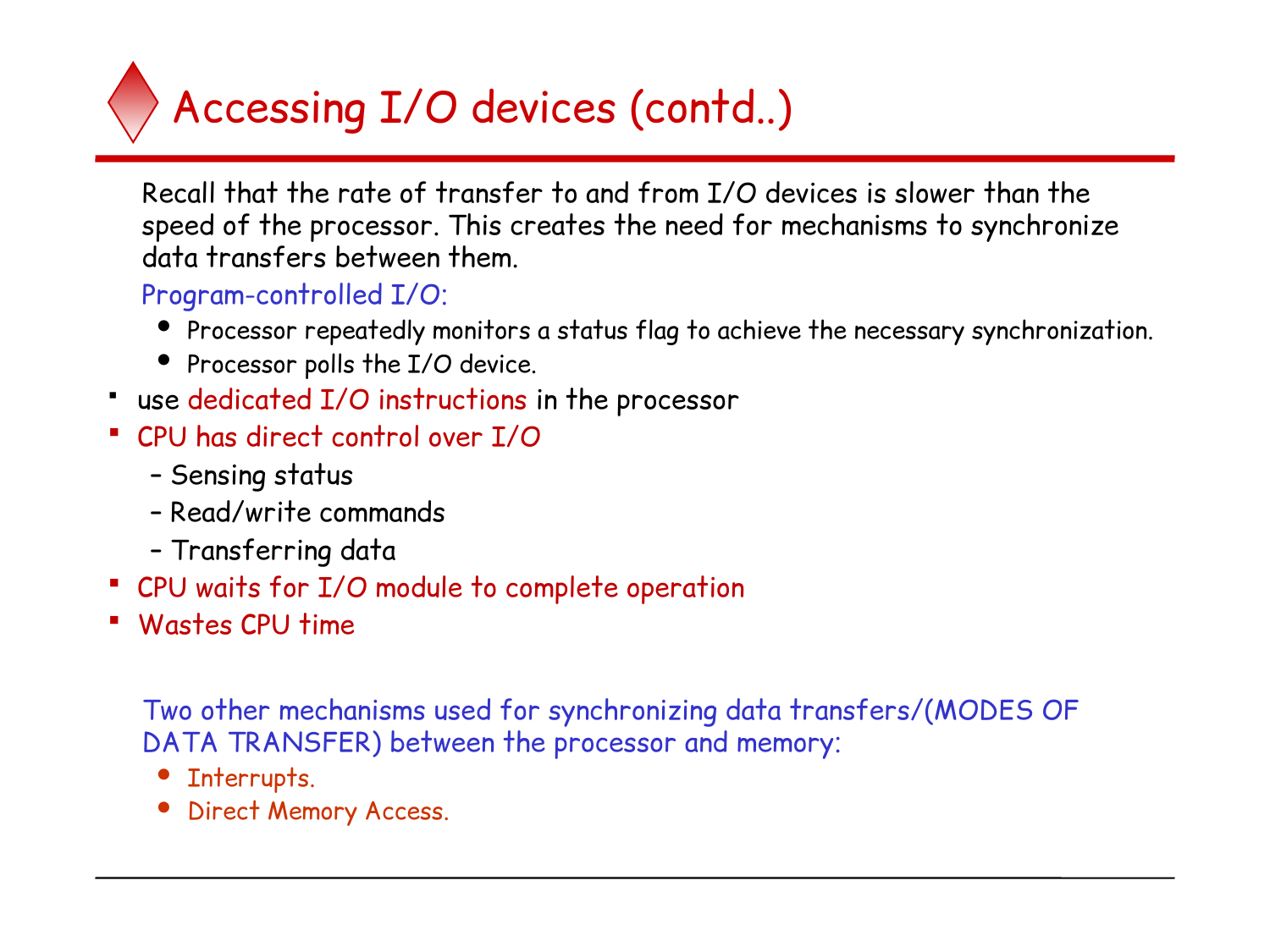

# Accessing I/O devices (contd..)
Recall that the rate of transfer to and from I/O devices is slower than the speed of the processor. This creates the need for mechanisms to synchronize data transfers between them.
Program-controlled I/O:
Processor repeatedly monitors a status flag to achieve the necessary synchronization.
Processor polls the I/O device.
use dedicated I/O instructions in the processor
CPU has direct control over I/O
– Sensing status
– Read/write commands
– Transferring data
CPU waits for I/O module to complete operation
Wastes CPU time

Two other mechanisms used for synchronizing data transfers/(MODES OF DATA TRANSFER) between the processor and memory:
Interrupts.
Direct Memory Access.